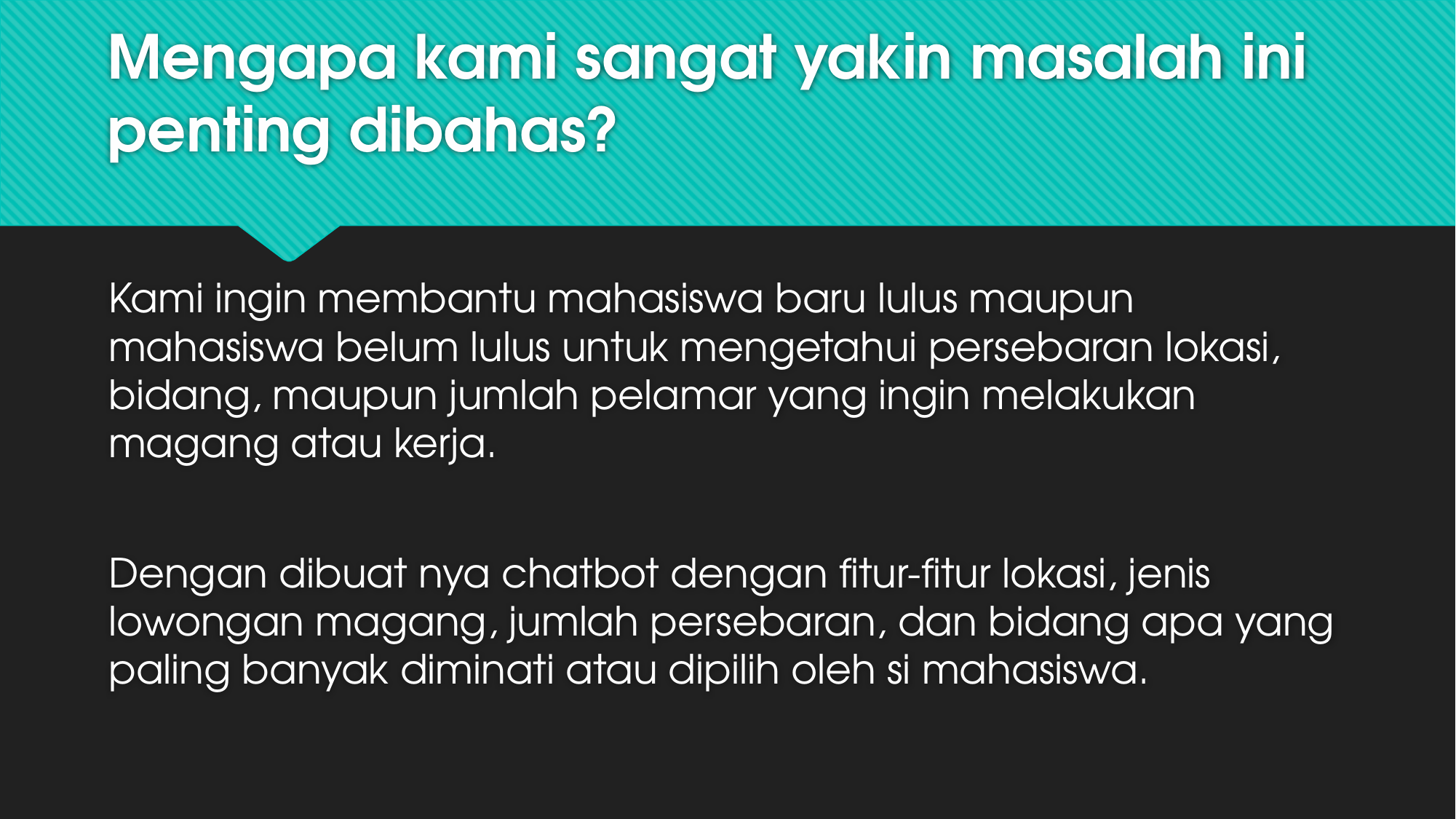

# Mengapa kami sangat yakin masalah ini penting dibahas?
Kami ingin membantu mahasiswa baru lulus maupun mahasiswa belum lulus untuk mengetahui persebaran lokasi, bidang, maupun jumlah pelamar yang ingin melakukan magang atau kerja.

Dengan dibuat nya chatbot dengan fitur-fitur lokasi, jenis lowongan magang, jumlah persebaran, dan bidang apa yang paling banyak diminati atau dipilih oleh si mahasiswa.